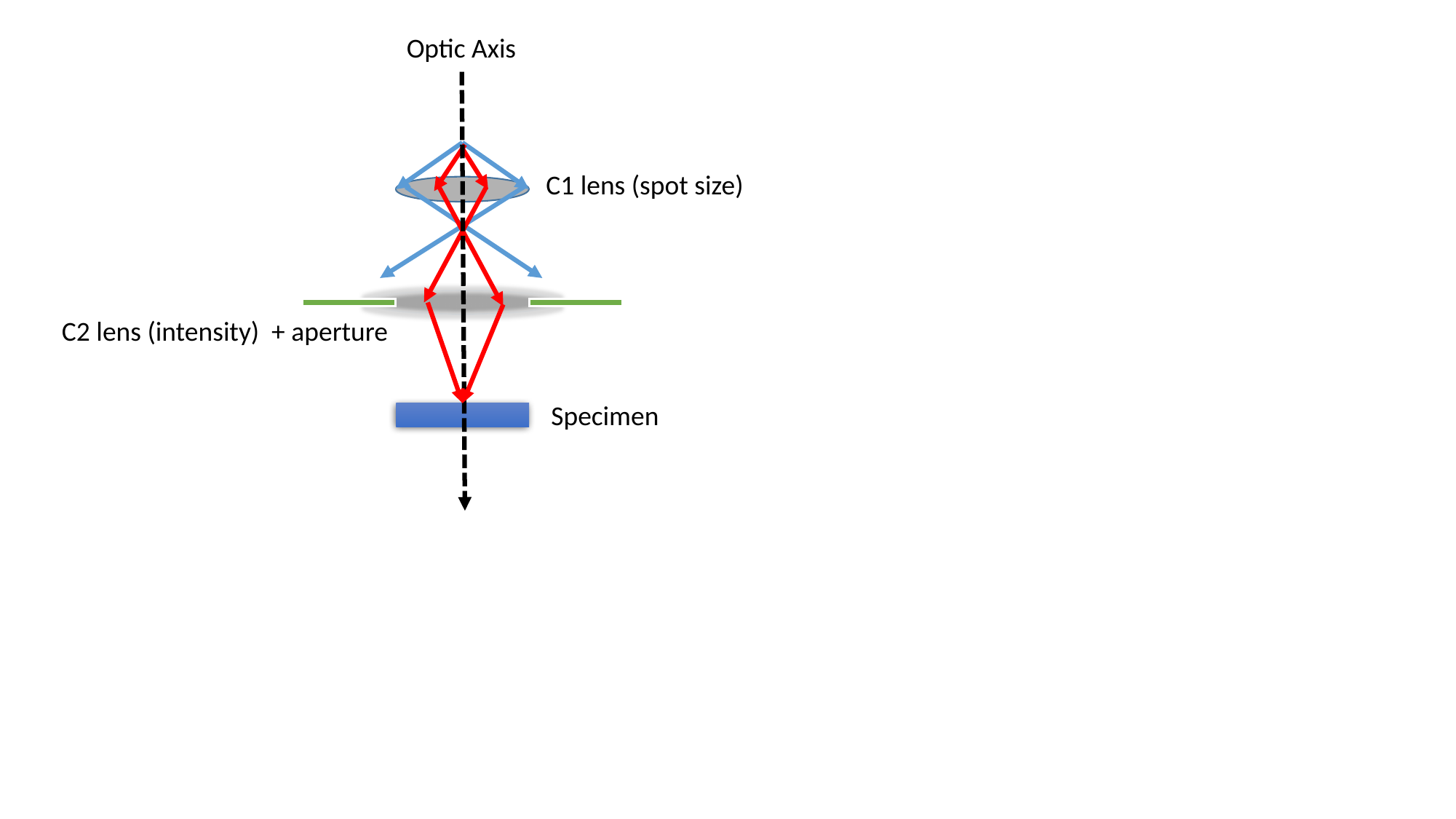

Optic Axis
C1 lens (spot size)

C2 lens (intensity)  + aperture
Specimen